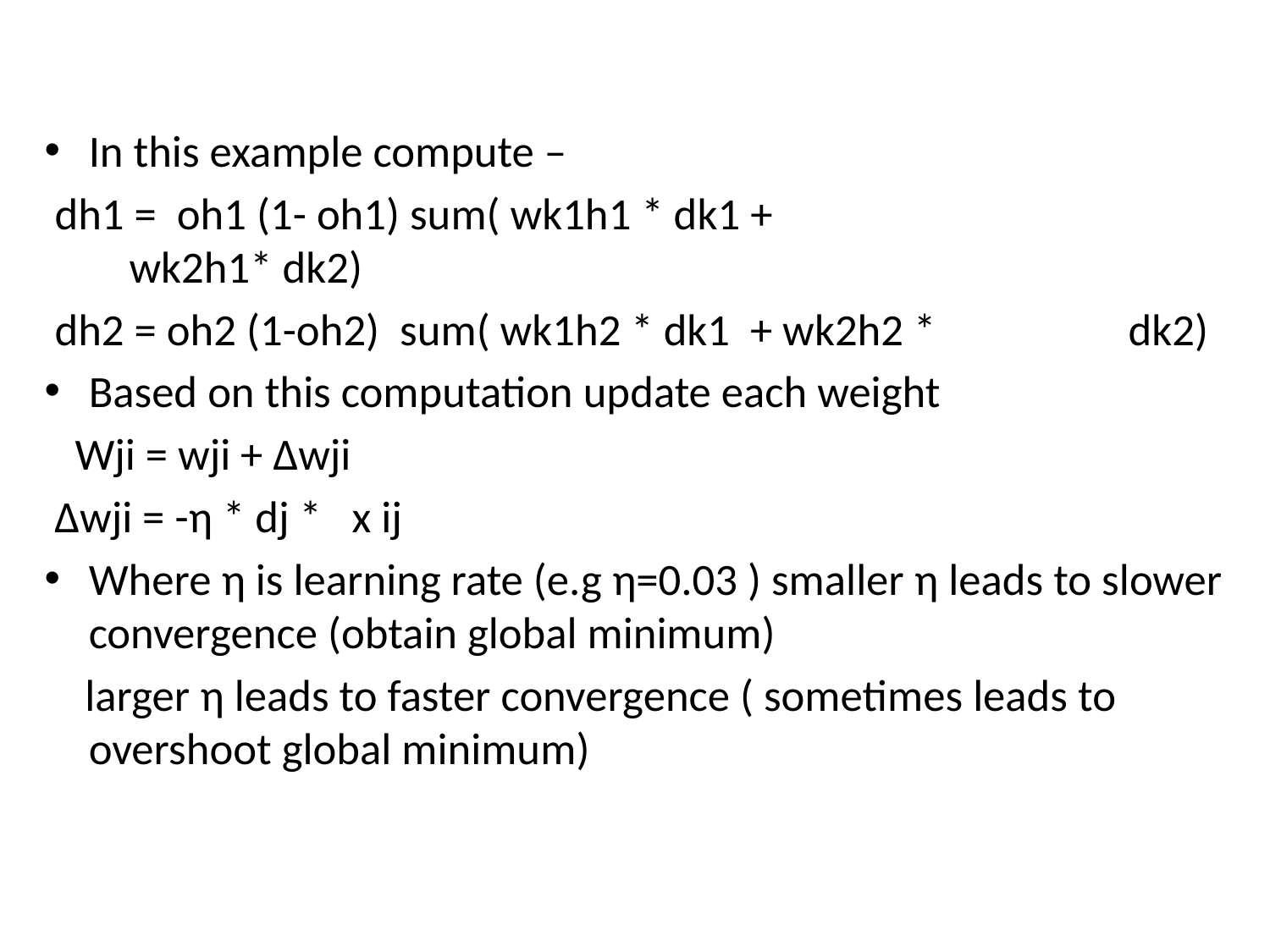

#
In this example compute –
 dh1 =  oh1 (1- oh1) sum( wk1h1 * dk1 +                                                    wk2h1* dk2)
 dh2 = oh2 (1-oh2)  sum( wk1h2 * dk1  + wk2h2 *                   dk2)
Based on this computation update each weight
   Wji = wji + ∆wji
 ∆wji = -η * dj *   x ij
Where η is learning rate (e.g η=0.03 ) smaller η leads to slower convergence (obtain global minimum)
    larger η leads to faster convergence ( sometimes leads to overshoot global minimum)